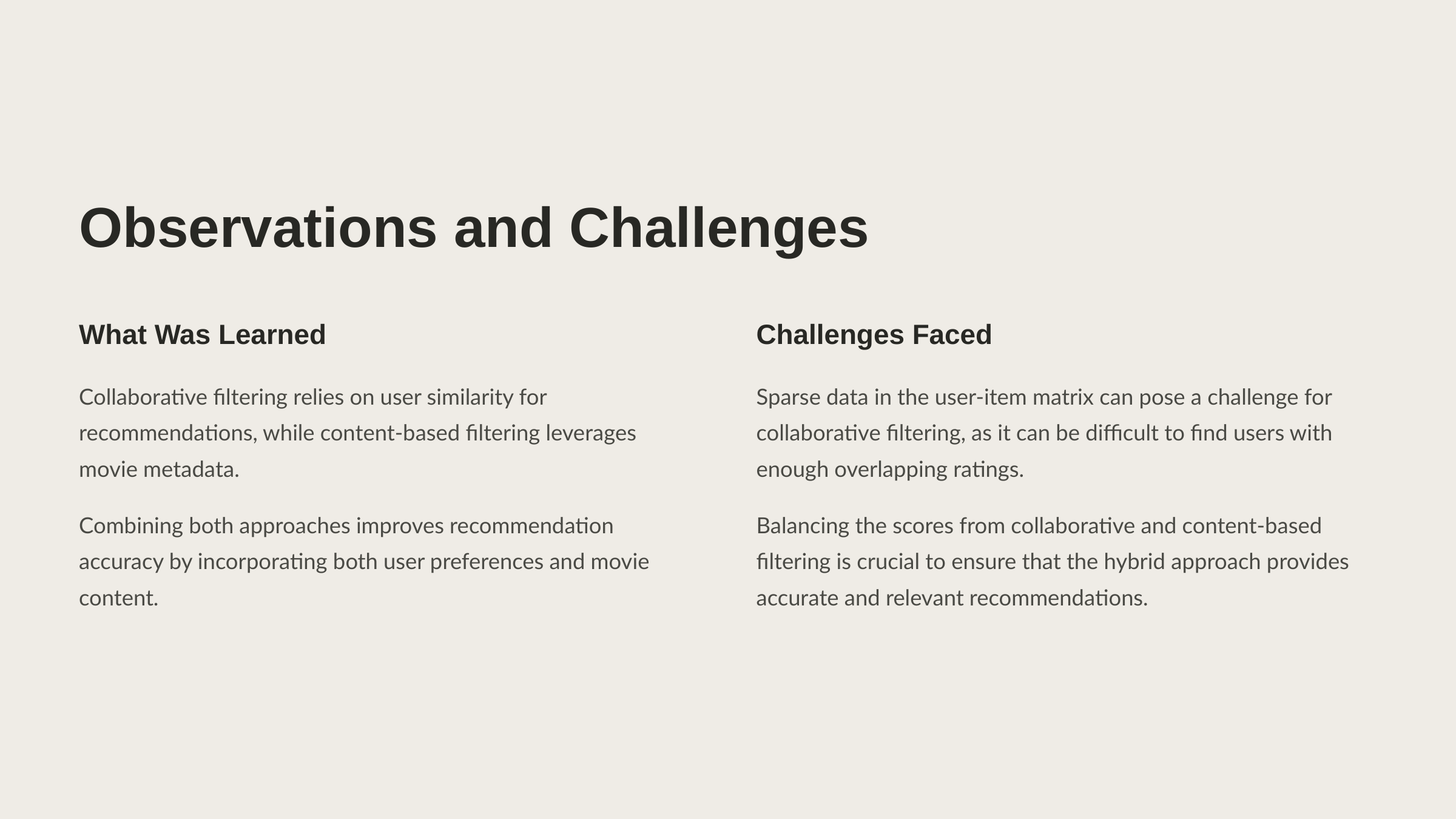

Observations and Challenges
What Was Learned
Challenges Faced
Collaborative filtering relies on user similarity for recommendations, while content-based filtering leverages movie metadata.
Sparse data in the user-item matrix can pose a challenge for collaborative filtering, as it can be difficult to find users with enough overlapping ratings.
Combining both approaches improves recommendation accuracy by incorporating both user preferences and movie content.
Balancing the scores from collaborative and content-based filtering is crucial to ensure that the hybrid approach provides accurate and relevant recommendations.